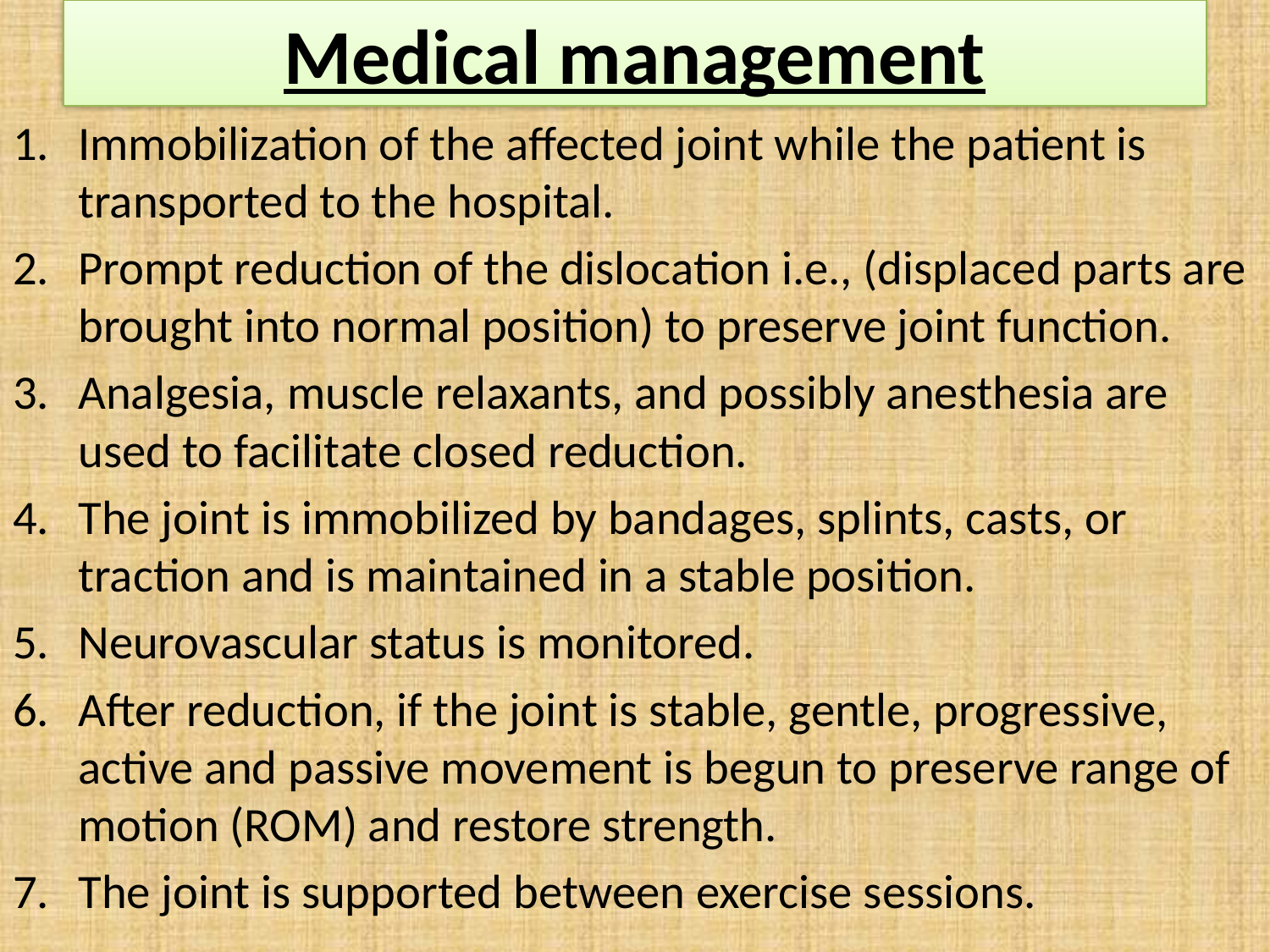

# Medical management
Immobilization of the affected joint while the patient is transported to the hospital.
Prompt reduction of the dislocation i.e., (displaced parts are brought into normal position) to preserve joint function.
Analgesia, muscle relaxants, and possibly anesthesia are used to facilitate closed reduction.
The joint is immobilized by bandages, splints, casts, or traction and is maintained in a stable position.
Neurovascular status is monitored.
After reduction, if the joint is stable, gentle, progressive, active and passive movement is begun to preserve range of motion (ROM) and restore strength.
The joint is supported between exercise sessions.